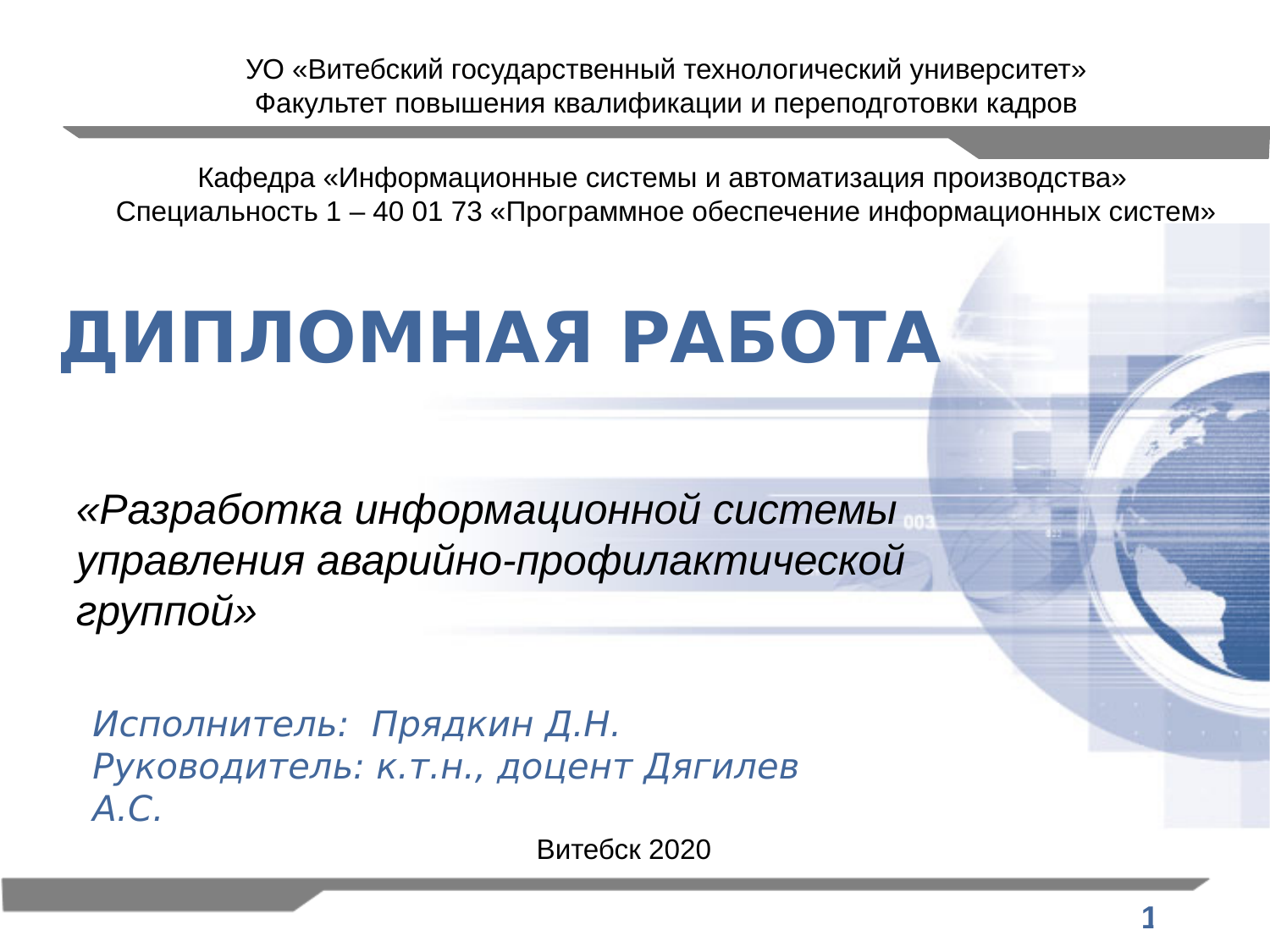

УО «Витебский государственный технологический университет»
Факультет повышения квалификации и переподготовки кадров
Кафедра «Информационные системы и автоматизация производства»
Специальность 1 – 40 01 73 «Программное обеспечение информационных систем»
ДИПЛОМНАЯ РАБОТА
«Разработка информационной системы
управления аварийно-профилактической группой»
Исполнитель:  Прядкин Д.Н.
Руководитель: к.т.н., доцент Дягилев А.С.
Витебск 2020